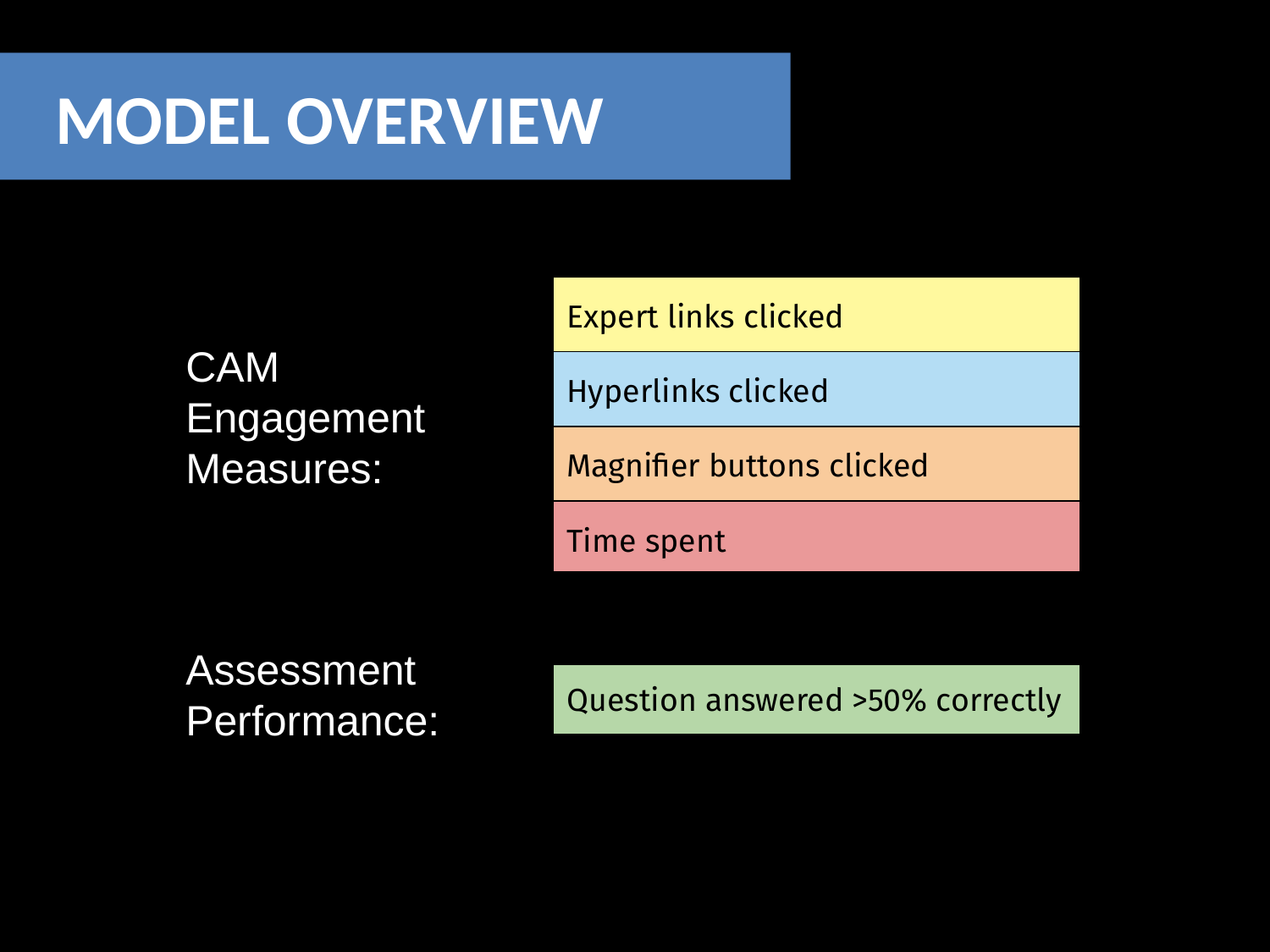

# MODEL OVERVIEW
| Expert links clicked |
| --- |
| Hyperlinks clicked |
| Magnifier buttons clicked |
| Time spent |
CAM Engagement Measures:
Assessment Performance:
| Question answered >50% correctly |
| --- |